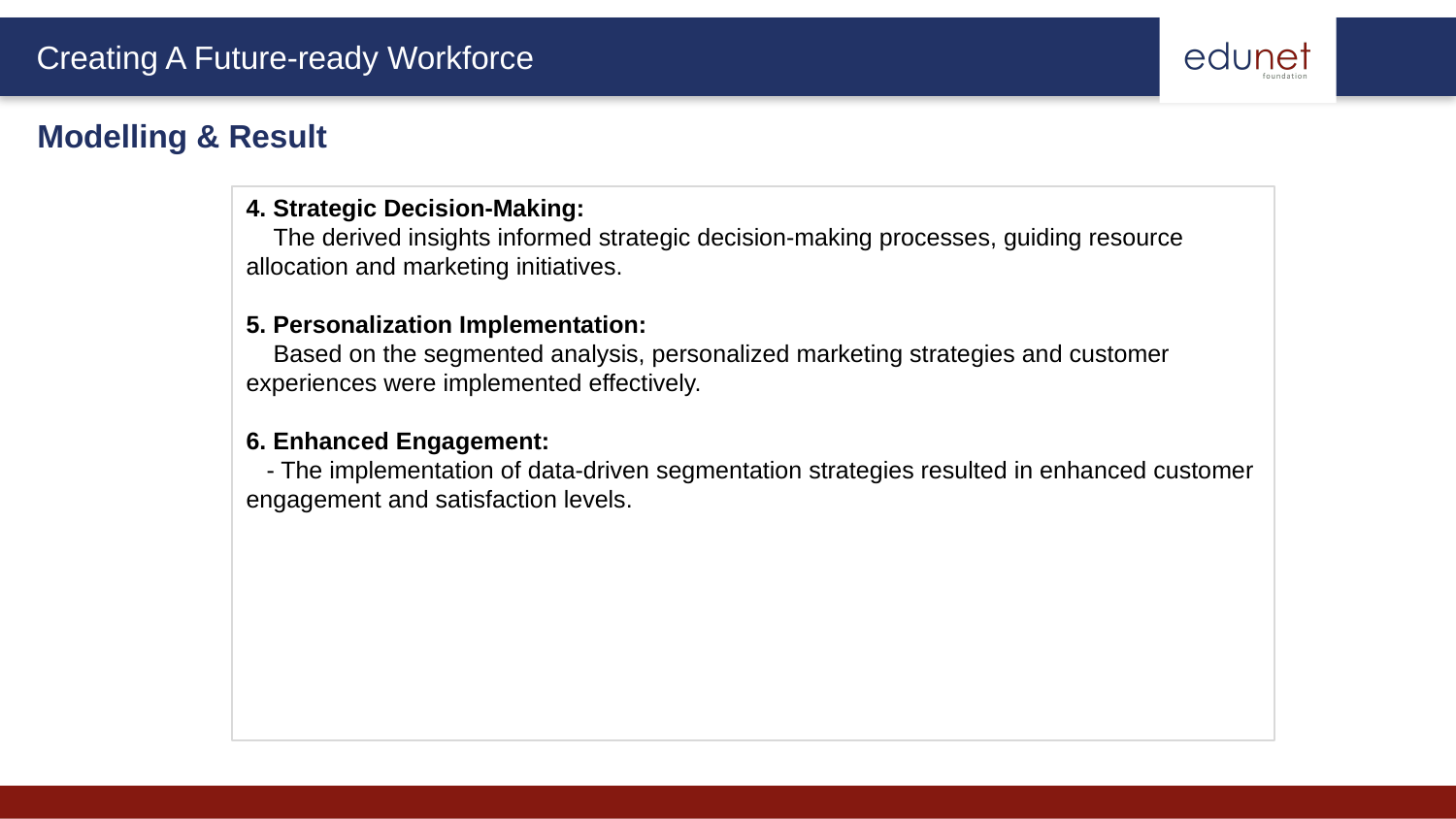

Modelling & Result
4. Strategic Decision-Making:
    The derived insights informed strategic decision-making processes, guiding resource allocation and marketing initiatives.

5. Personalization Implementation:
    Based on the segmented analysis, personalized marketing strategies and customer experiences were implemented effectively.

6. Enhanced Engagement:
   - The implementation of data-driven segmentation strategies resulted in enhanced customer engagement and satisfaction levels.